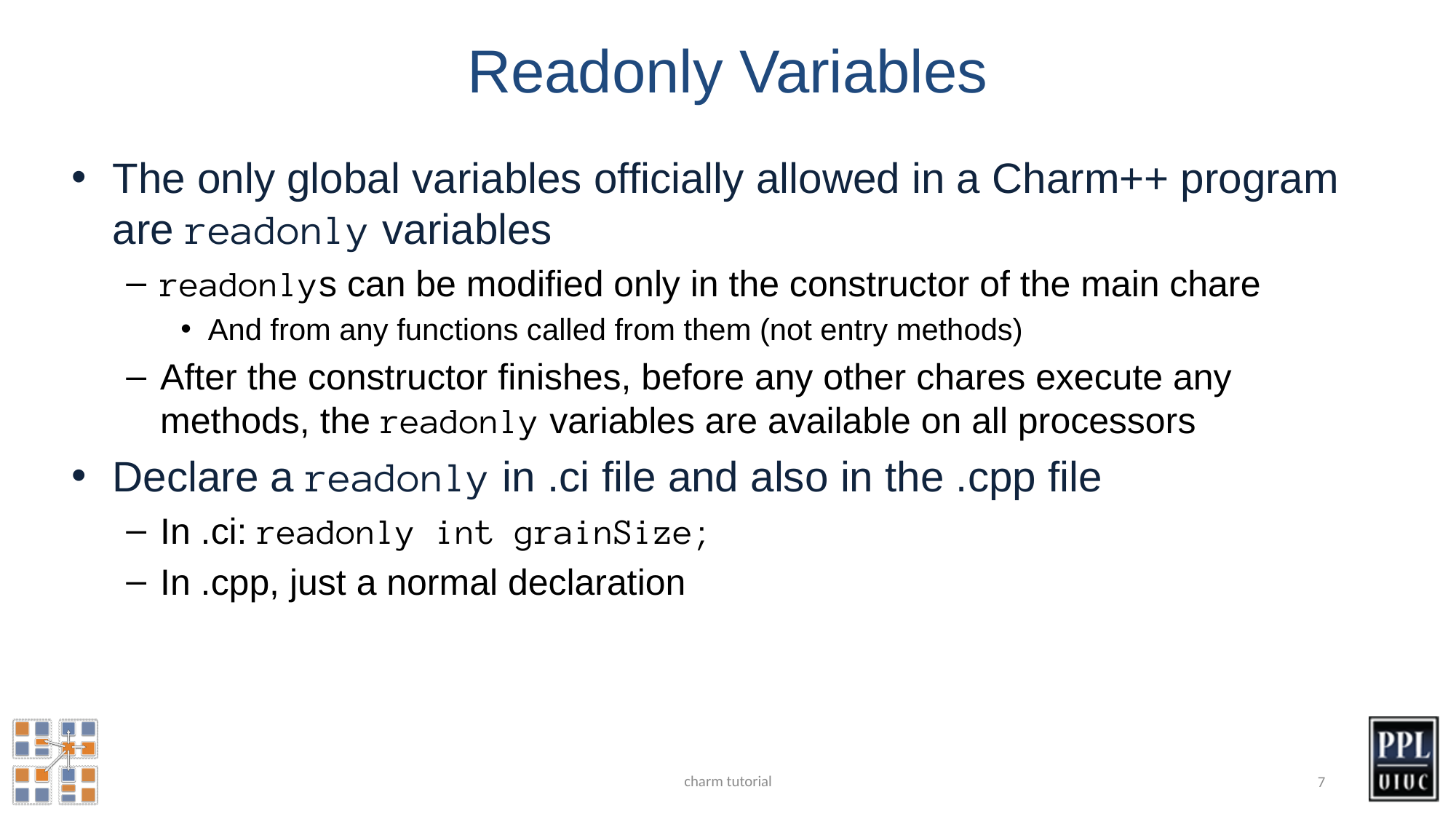

# Readonly Variables
The only global variables officially allowed in a Charm++ program are readonly variables
readonlys can be modified only in the constructor of the main chare
And from any functions called from them (not entry methods)
After the constructor finishes, before any other chares execute any methods, the readonly variables are available on all processors
Declare a readonly in .ci file and also in the .cpp file
In .ci: readonly int grainSize;
In .cpp, just a normal declaration
charm tutorial
7